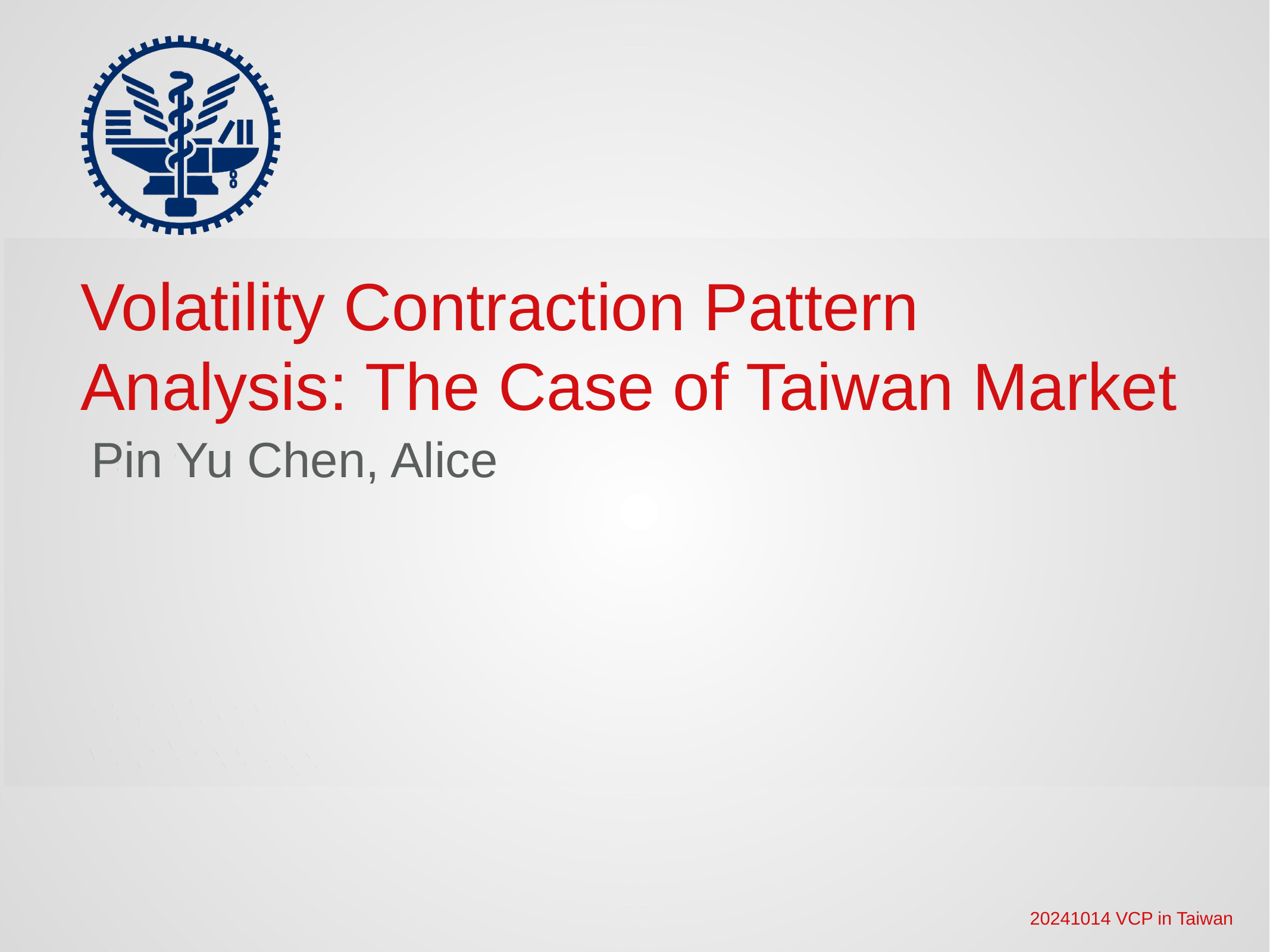

Volatility Contraction Pattern Analysis: The Case of Taiwan Market

Pin Yu Chen, Alice

20241014 VCP in Taiwan